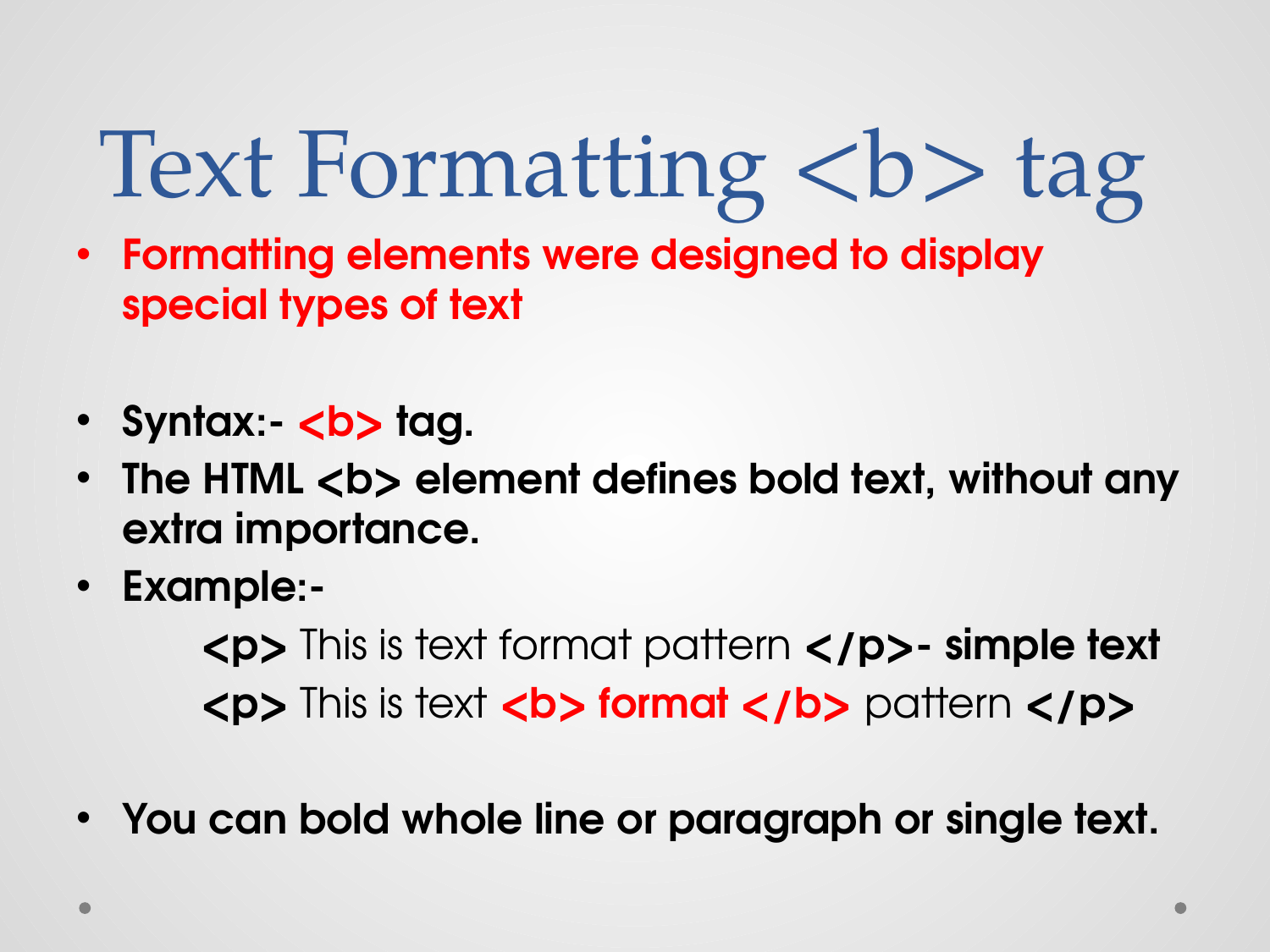

# Text Formatting <b> tag
Formatting elements were designed to display special types of text

Syntax:- <b> tag.
The HTML <b> element defines bold text, without any extra importance.
Example:-
	<p> This is text format pattern </p>- simple text
	<p> This is text <b> format </b> pattern </p>

You can bold whole line or paragraph or single text.